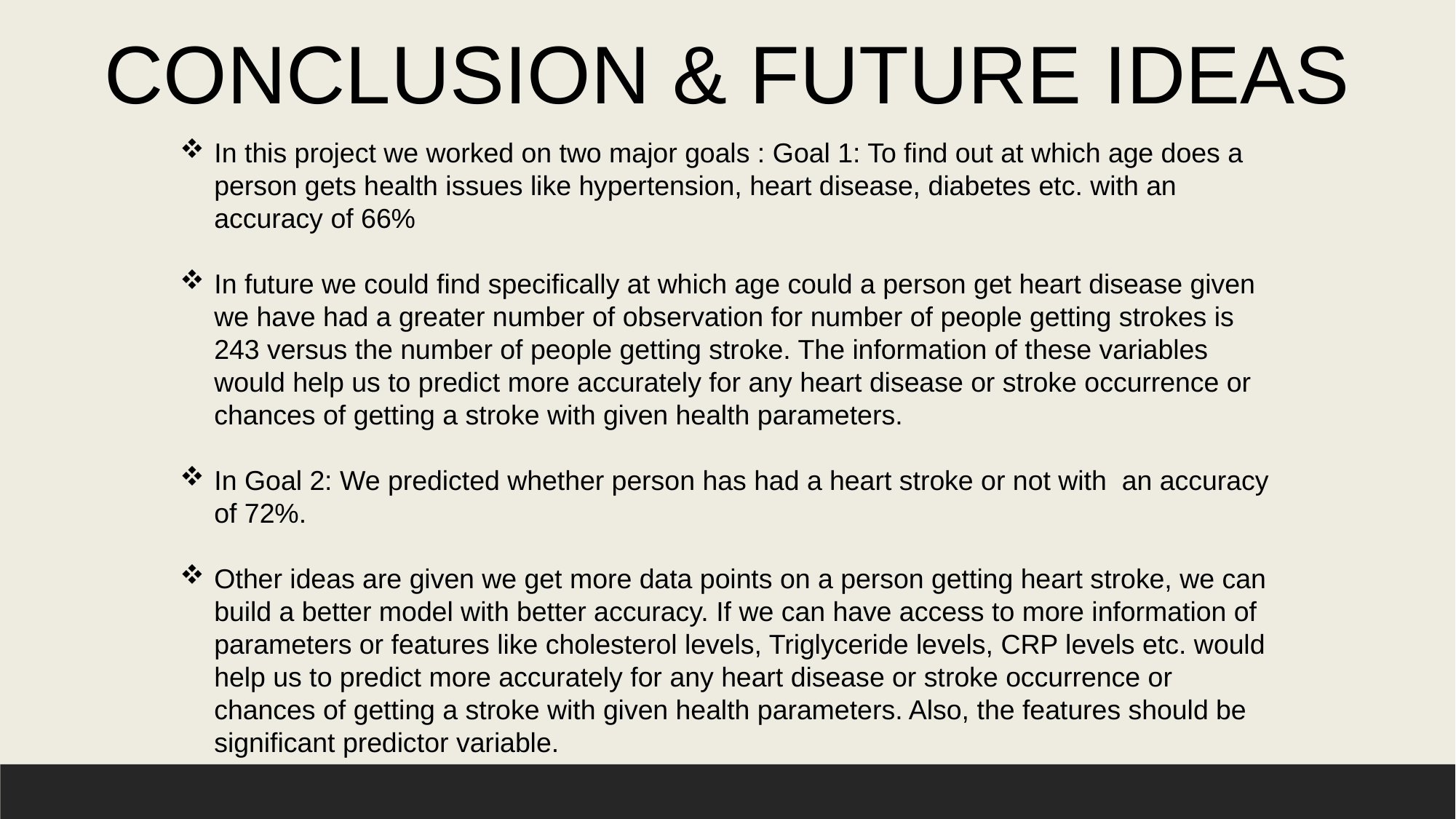

CONCLUSION & FUTURE IDEAS
In this project we worked on two major goals : Goal 1: To find out at which age does a person gets health issues like hypertension, heart disease, diabetes etc. with an accuracy of 66%

In future we could find specifically at which age could a person get heart disease given we have had a greater number of observation for number of people getting strokes is 243 versus the number of people getting stroke. The information of these variables would help us to predict more accurately for any heart disease or stroke occurrence or chances of getting a stroke with given health parameters.

In Goal 2: We predicted whether person has had a heart stroke or not with  an accuracy of 72%.

Other ideas are given we get more data points on a person getting heart stroke, we can build a better model with better accuracy. If we can have access to more information of parameters or features like cholesterol levels, Triglyceride levels, CRP levels etc. would help us to predict more accurately for any heart disease or stroke occurrence or chances of getting a stroke with given health parameters. Also, the features should be significant predictor variable.